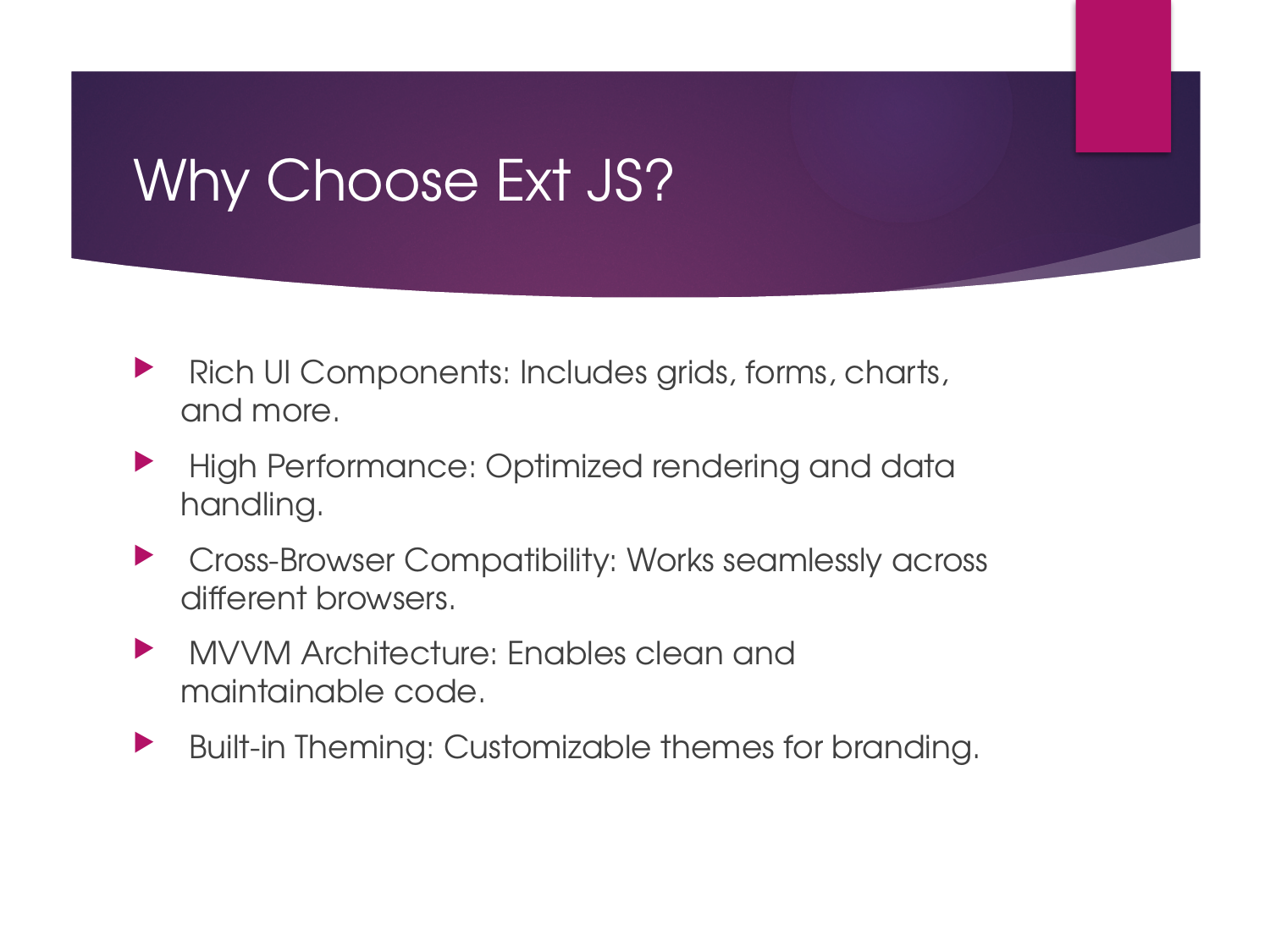

# Why Choose Ext JS?
 Rich UI Components: Includes grids, forms, charts, and more.
 High Performance: Optimized rendering and data handling.
 Cross-Browser Compatibility: Works seamlessly across different browsers.
 MVVM Architecture: Enables clean and maintainable code.
 Built-in Theming: Customizable themes for branding.